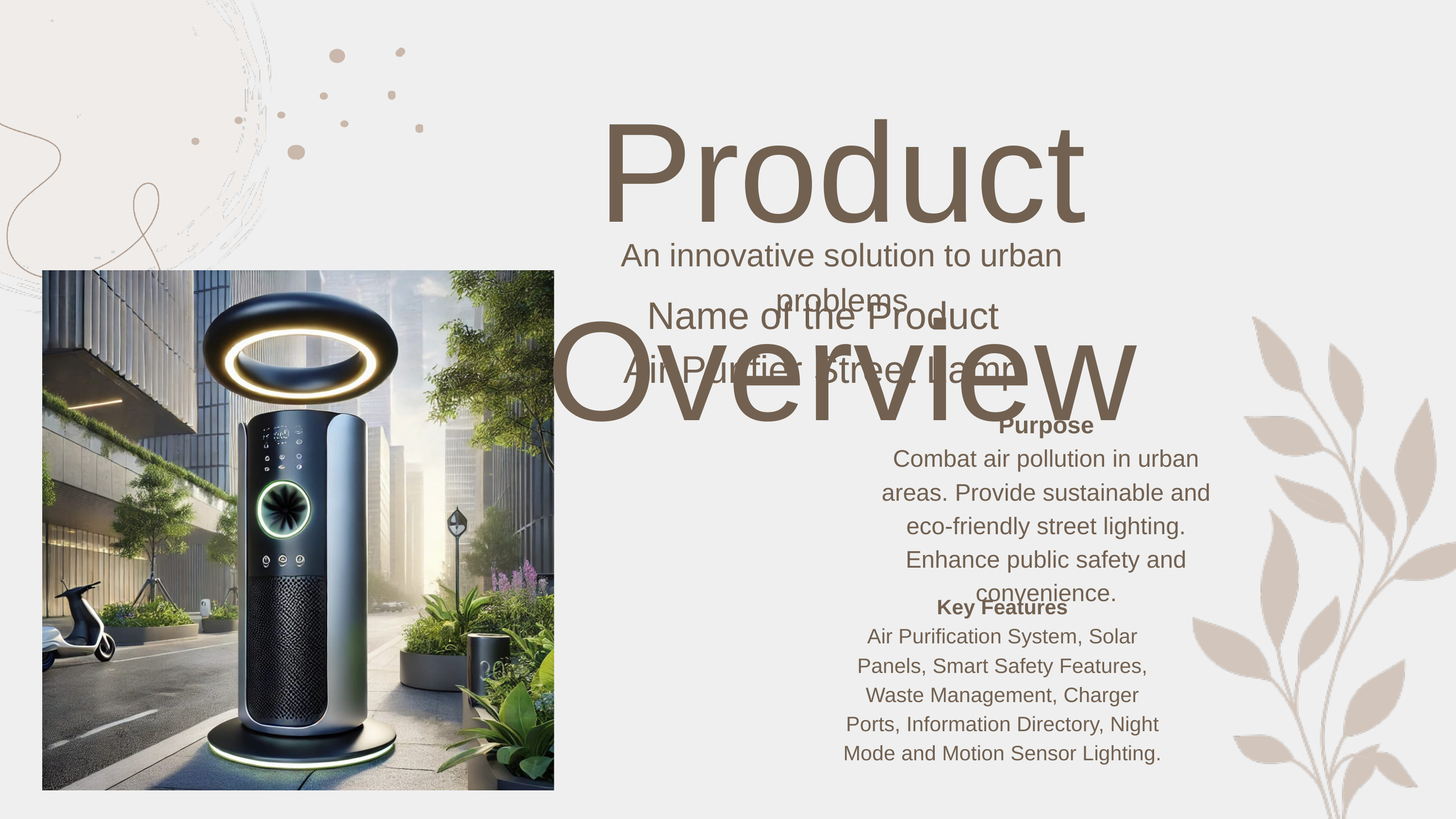

Product Overview
An innovative solution to urban problems

Name of the Product
Air Purifier Street Lamp

Purpose
Combat air pollution in urban areas. Provide sustainable and eco-friendly street lighting. Enhance public safety and convenience.

Key Features
Air Purification System, Solar Panels, Smart Safety Features, Waste Management, Charger Ports, Information Directory, Night Mode and Motion Sensor Lighting.